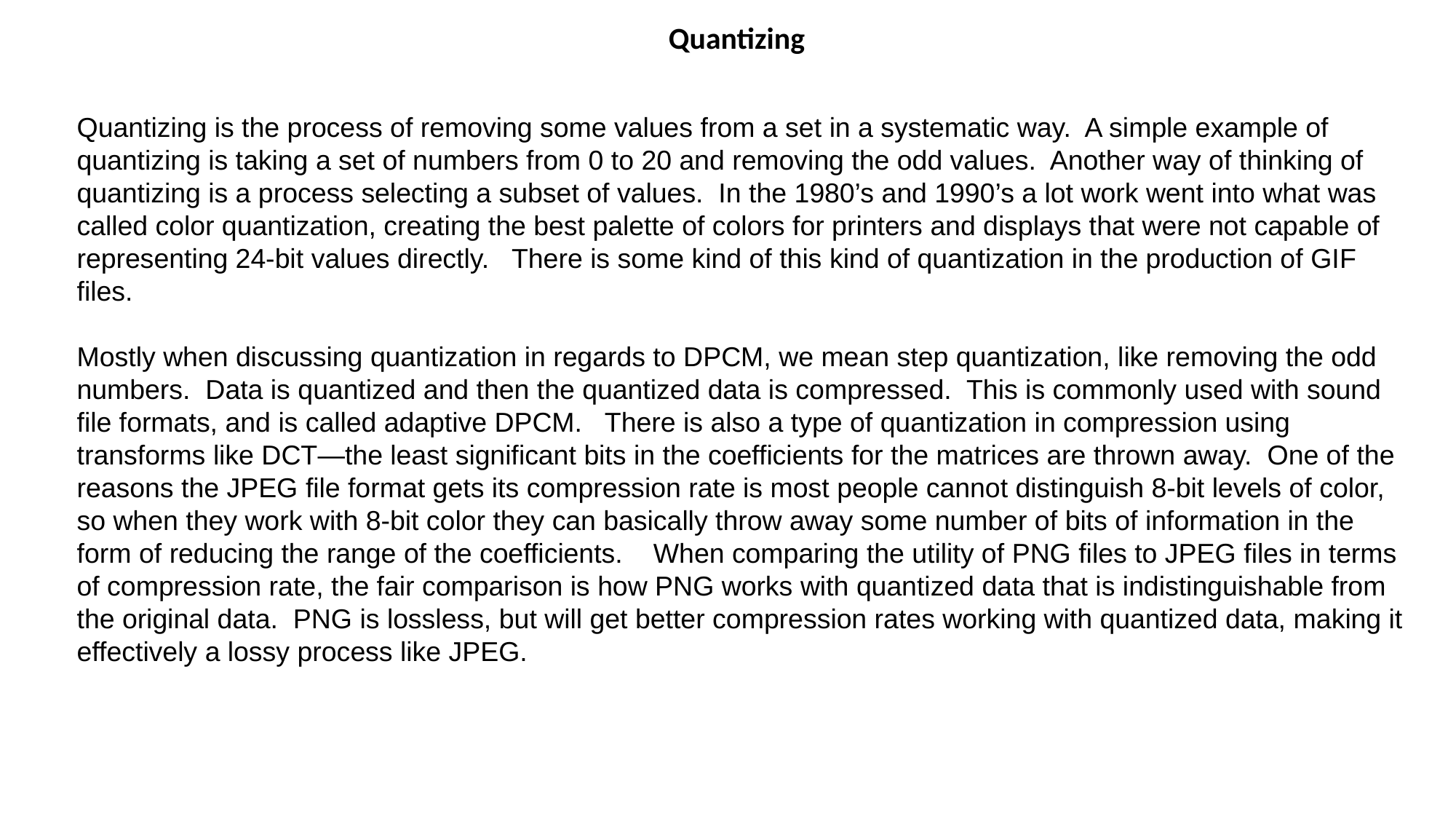

Quantizing
Quantizing is the process of removing some values from a set in a systematic way.  A simple example of quantizing is taking a set of numbers from 0 to 20 and removing the odd values.  Another way of thinking of quantizing is a process selecting a subset of values.  In the 1980’s and 1990’s a lot work went into what was called color quantization, creating the best palette of colors for printers and displays that were not capable of representing 24-bit values directly.   There is some kind of this kind of quantization in the production of GIF files.

Mostly when discussing quantization in regards to DPCM, we mean step quantization, like removing the odd numbers.  Data is quantized and then the quantized data is compressed.  This is commonly used with sound file formats, and is called adaptive DPCM.   There is also a type of quantization in compression using transforms like DCT—the least significant bits in the coefficients for the matrices are thrown away.  One of the reasons the JPEG file format gets its compression rate is most people cannot distinguish 8-bit levels of color, so when they work with 8-bit color they can basically throw away some number of bits of information in the form of reducing the range of the coefficients.    When comparing the utility of PNG files to JPEG files in terms of compression rate, the fair comparison is how PNG works with quantized data that is indistinguishable from the original data.  PNG is lossless, but will get better compression rates working with quantized data, making it effectively a lossy process like JPEG.